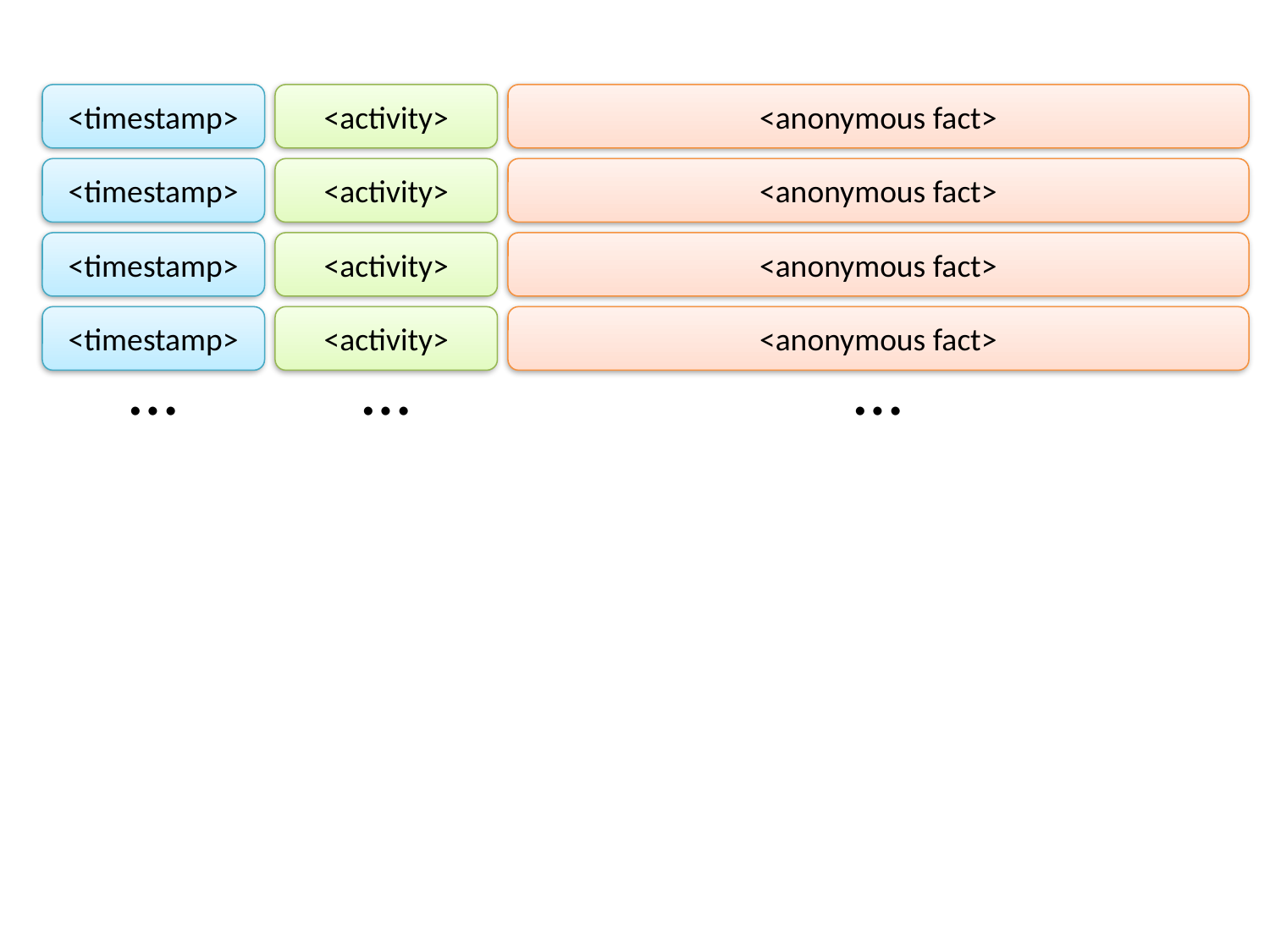

<timestamp>
<activity>
<anonymous fact>
<timestamp>
<activity>
<anonymous fact>
<timestamp>
<activity>
<anonymous fact>
<timestamp>
<activity>
<anonymous fact>
…
…
…